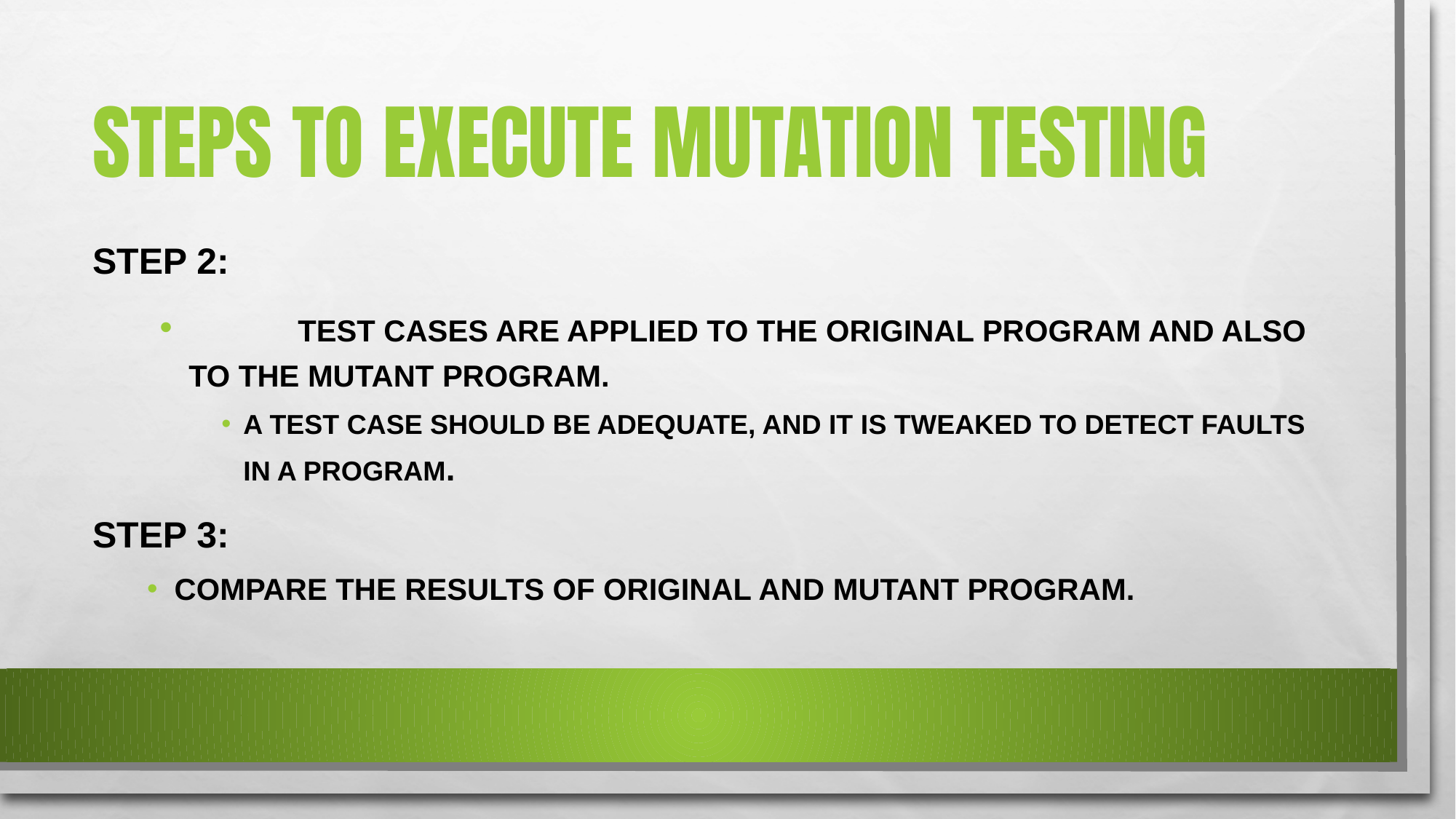

# STEPS TO EXECUTE MUTATION TESTING
STEP 2:
	TEST CASES ARE APPLIED TO THE ORIGINAL PROGRAM AND ALSO TO THE MUTANT PROGRAM.
A TEST CASE SHOULD BE ADEQUATE, AND IT IS TWEAKED TO DETECT FAULTS IN A PROGRAM.
STEP 3:
COMPARE THE RESULTS OF ORIGINAL AND MUTANT PROGRAM.